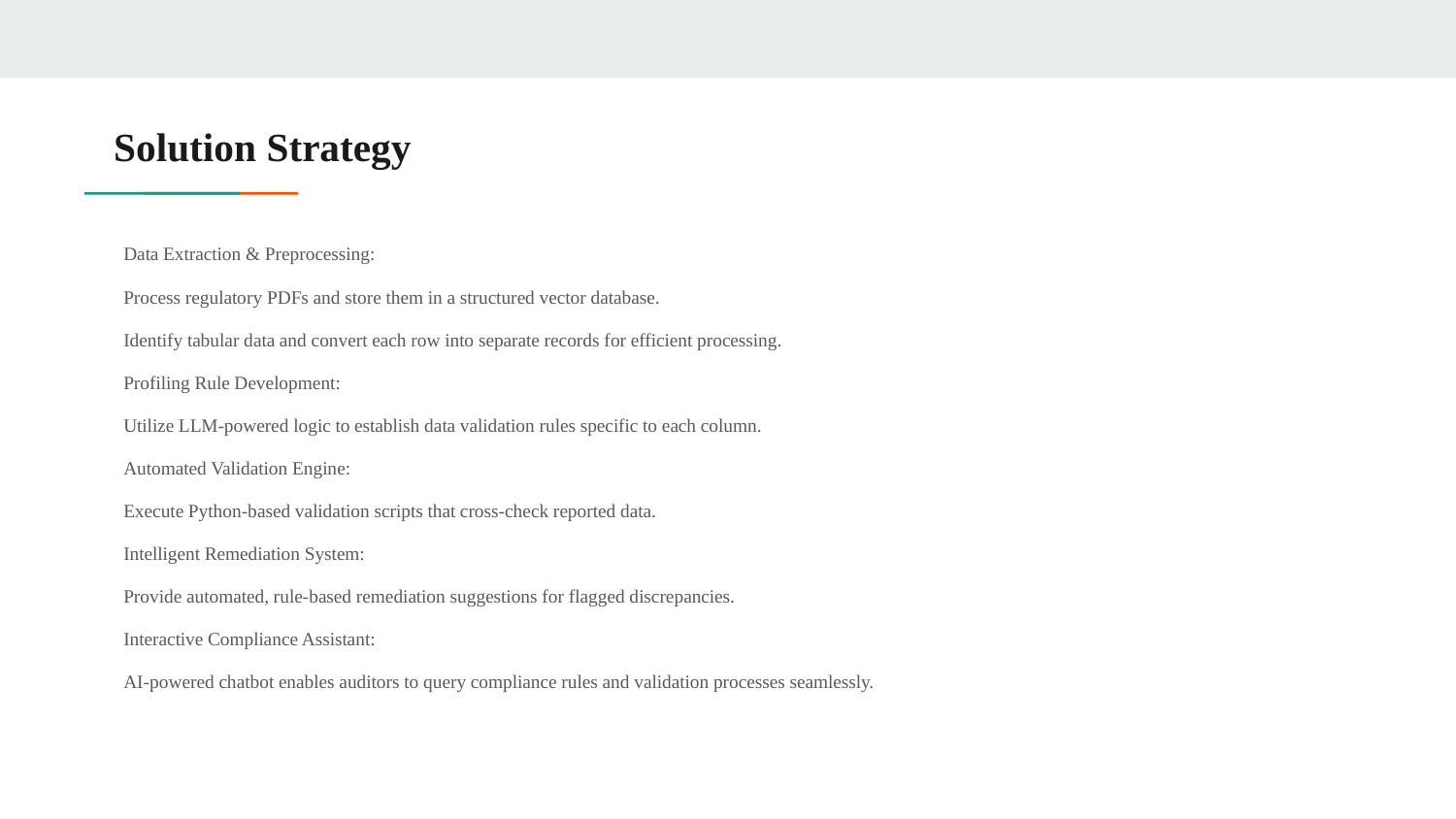

# Solution Strategy

Data Extraction & Preprocessing:

Process regulatory PDFs and store them in a structured vector database.

Identify tabular data and convert each row into separate records for efficient processing.

Profiling Rule Development:

Utilize LLM-powered logic to establish data validation rules specific to each column.

Automated Validation Engine:

Execute Python-based validation scripts that cross-check reported data.

Intelligent Remediation System:

Provide automated, rule-based remediation suggestions for flagged discrepancies.

Interactive Compliance Assistant:

AI-powered chatbot enables auditors to query compliance rules and validation processes seamlessly.